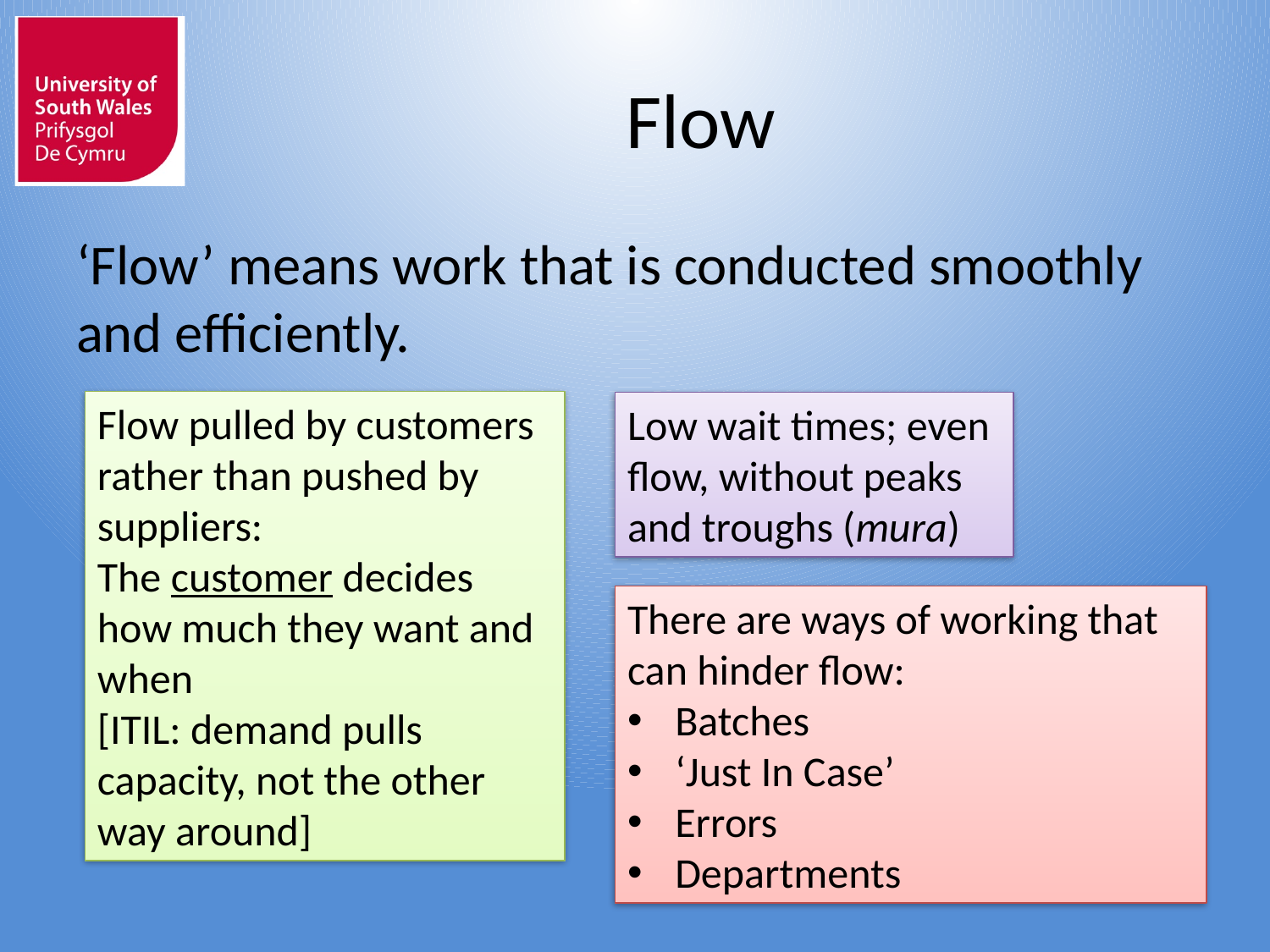

# Flow
‘Flow’ means work that is conducted smoothly and efficiently.

Flow pulled by customers rather than pushed by suppliers:
The customer decides how much they want and when
[ITIL: demand pulls capacity, not the other way around]
Low wait times; even flow, without peaks and troughs (mura)
There are ways of working that can hinder flow:
Batches
‘Just In Case’
Errors
Departments